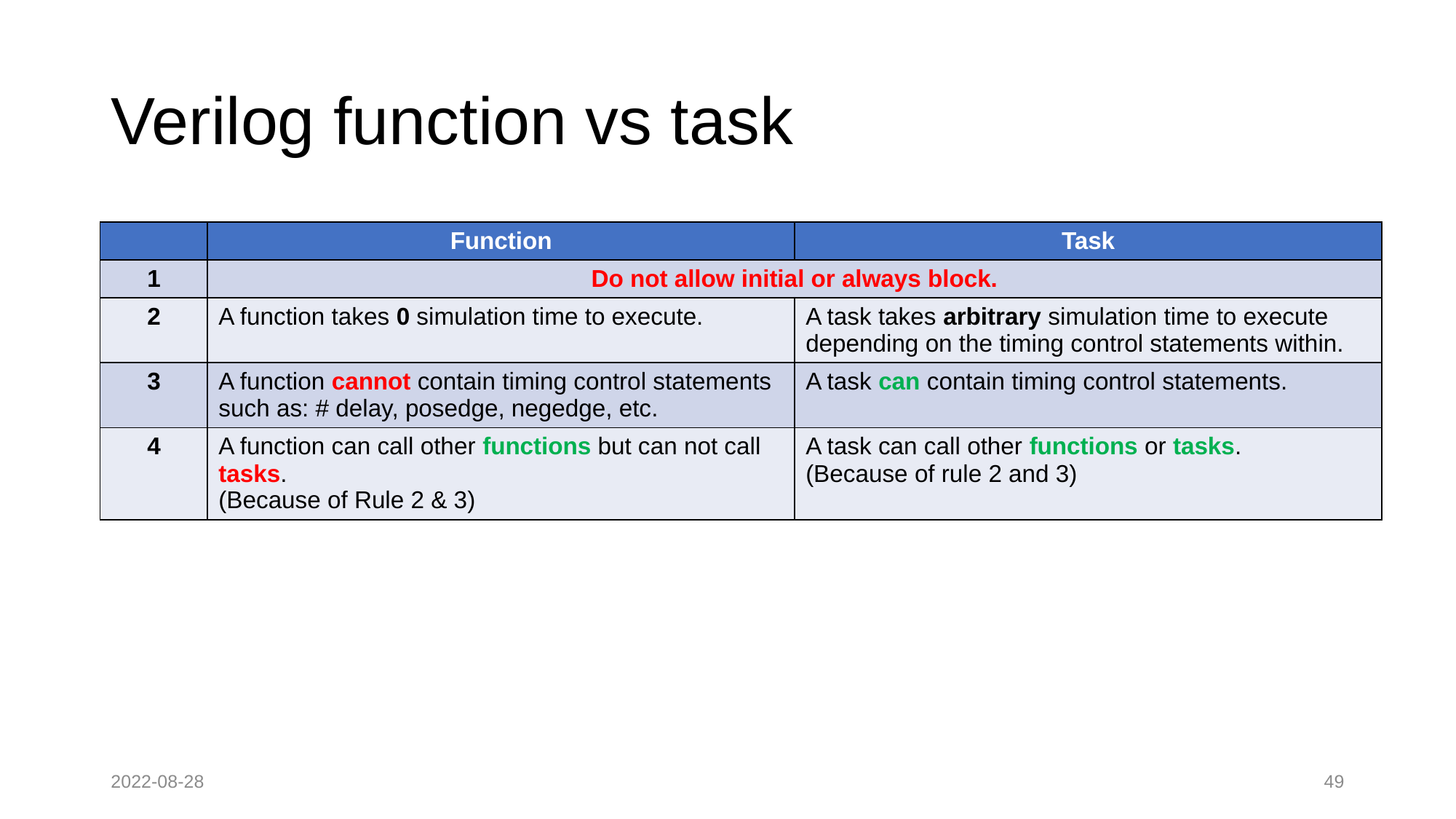

# Verilog function vs task
Verilog provides function and task for code reuse.
Help to improve reusability readability in large projects.
They are similar but differ in many aspects.
|  | Function | Task |
| --- | --- | --- |
| 1 | Do not allow initial or always block. |  |
| 2 | A function takes 0 simulation time to execute. | A task takes arbitrary simulation time to execute depending on the timing control statements within. |
| 3 | A function cannot contain timing control statements such as: # delay, posedge, negedge, etc. | A task can contain timing control statements. |
| 4 | A function can call other functions but can not call tasks. (Because of Rule 2 & 3) | A task can call other functions or tasks. (Because of rule 2 and 3) |
2022-08-28
49